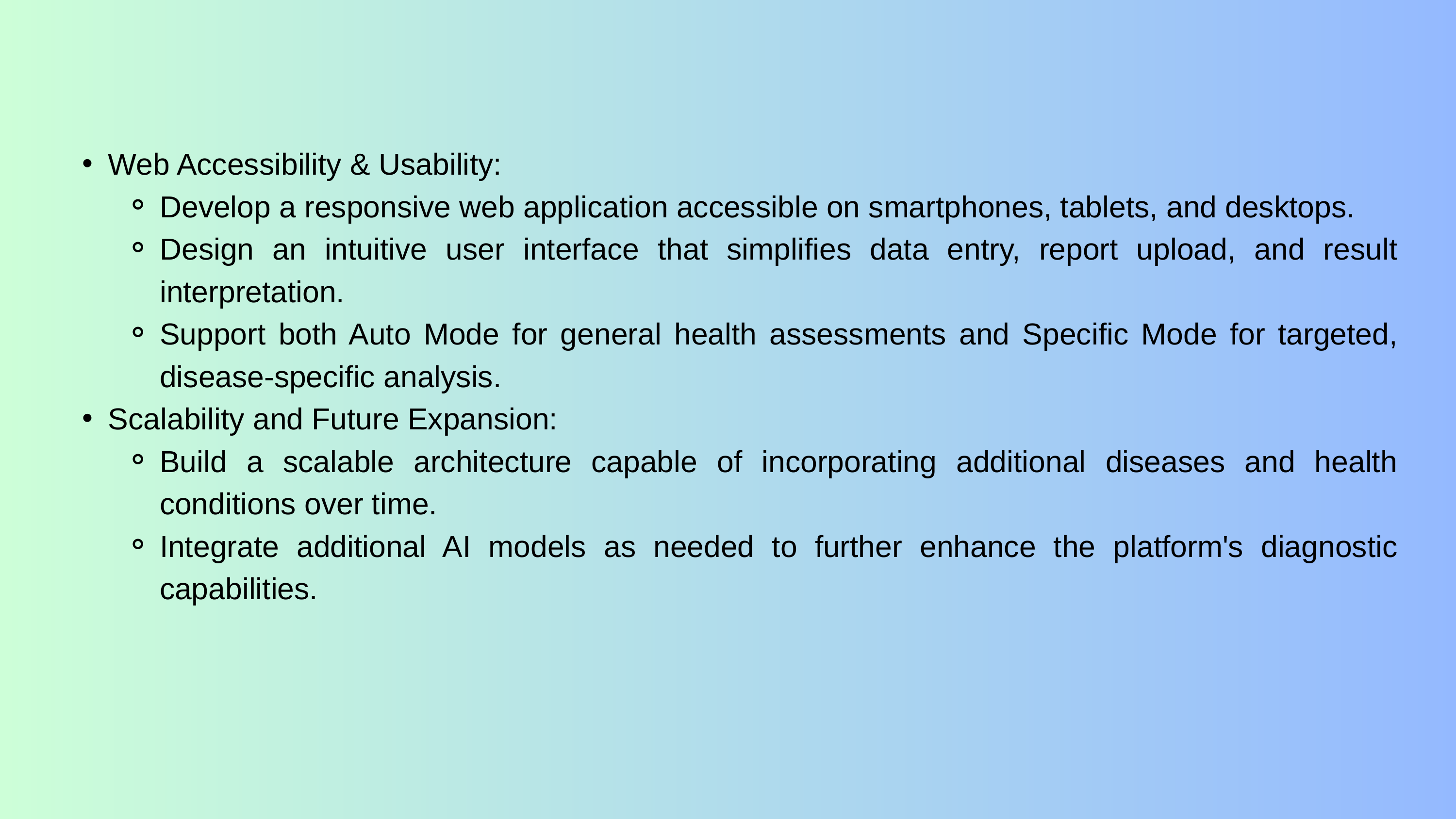

Web Accessibility & Usability:
Develop a responsive web application accessible on smartphones, tablets, and desktops.
Design an intuitive user interface that simplifies data entry, report upload, and result interpretation.
Support both Auto Mode for general health assessments and Specific Mode for targeted, disease-specific analysis.
Scalability and Future Expansion:
Build a scalable architecture capable of incorporating additional diseases and health conditions over time.
Integrate additional AI models as needed to further enhance the platform's diagnostic capabilities.